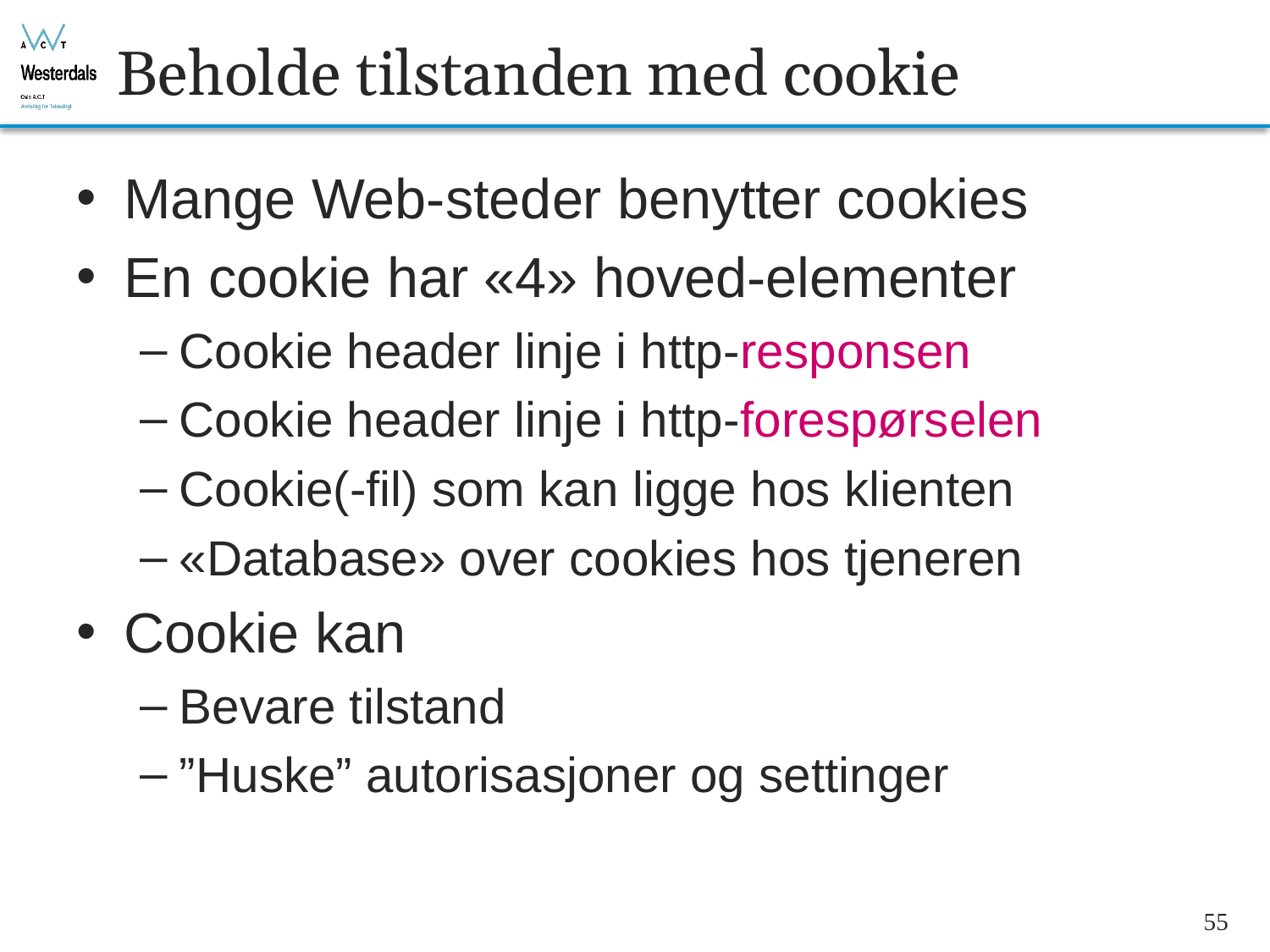

# Beholde tilstanden med cookie
Mange Web-steder benytter cookies
En cookie har «4» hoved-elementer
Cookie header linje i http-responsen
Cookie header linje i http-forespørselen
Cookie(-fil) som kan ligge hos klienten
«Database» over cookies hos tjeneren
Cookie kan
Bevare tilstand
”Huske” autorisasjoner og settinger
55